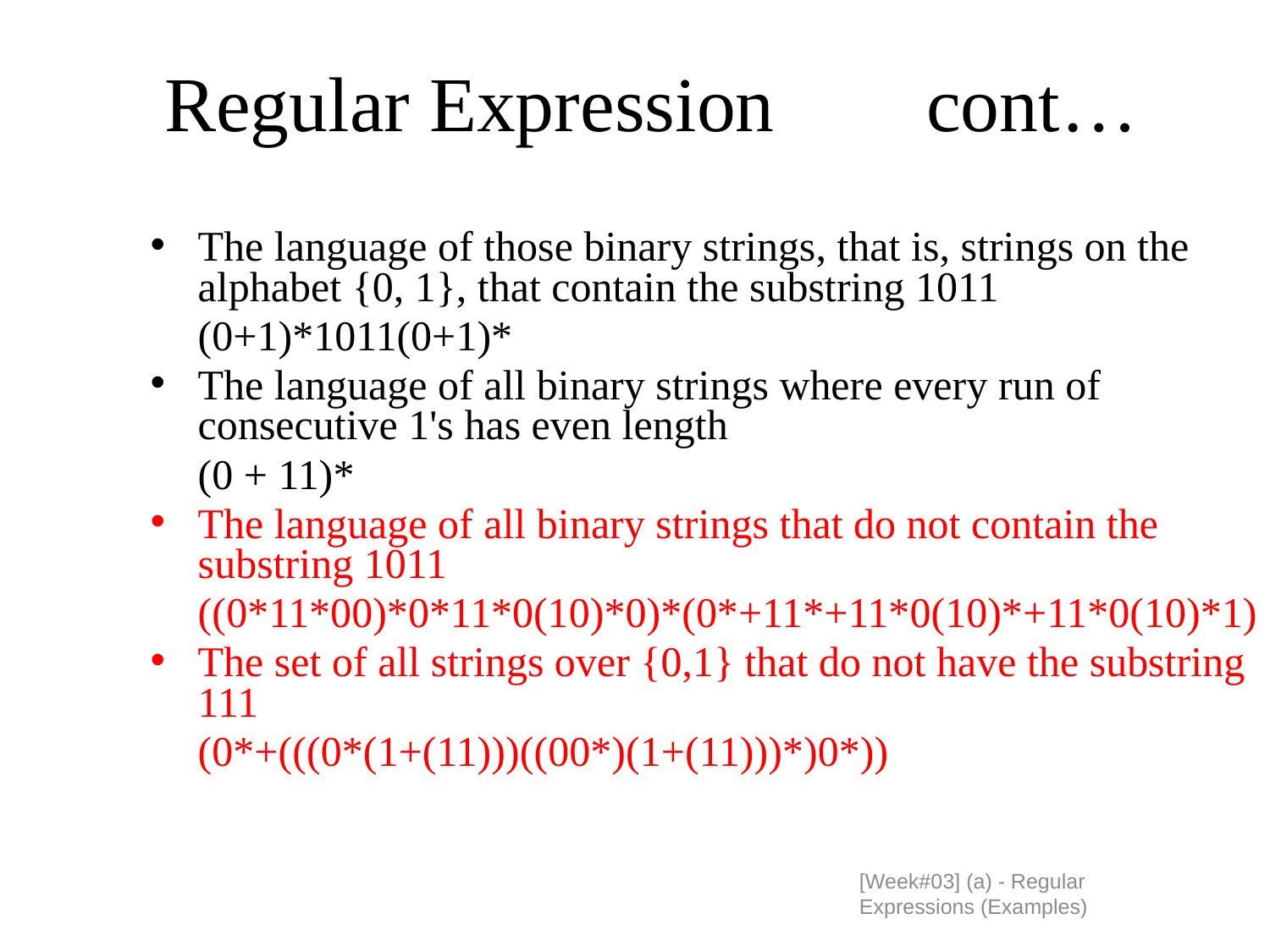

# Regular Expression		cont…
The language of those binary strings, that is, strings on the alphabet {0, 1}, that contain the substring 1011
	(0+1)*1011(0+1)*
The language of all binary strings where every run of consecutive 1's has even length
	(0 + 11)*
The language of all binary strings that do not contain the substring 1011
	((0*11*00)*0*11*0(10)*0)*(0*+11*+11*0(10)*+11*0(10)*1)
The set of all strings over {0,1} that do not have the substring 111
	(0*+(((0*(1+(11)))((00*)(1+(11)))*)0*))

[Week#03] (a) - Regular Expressions (Examples)